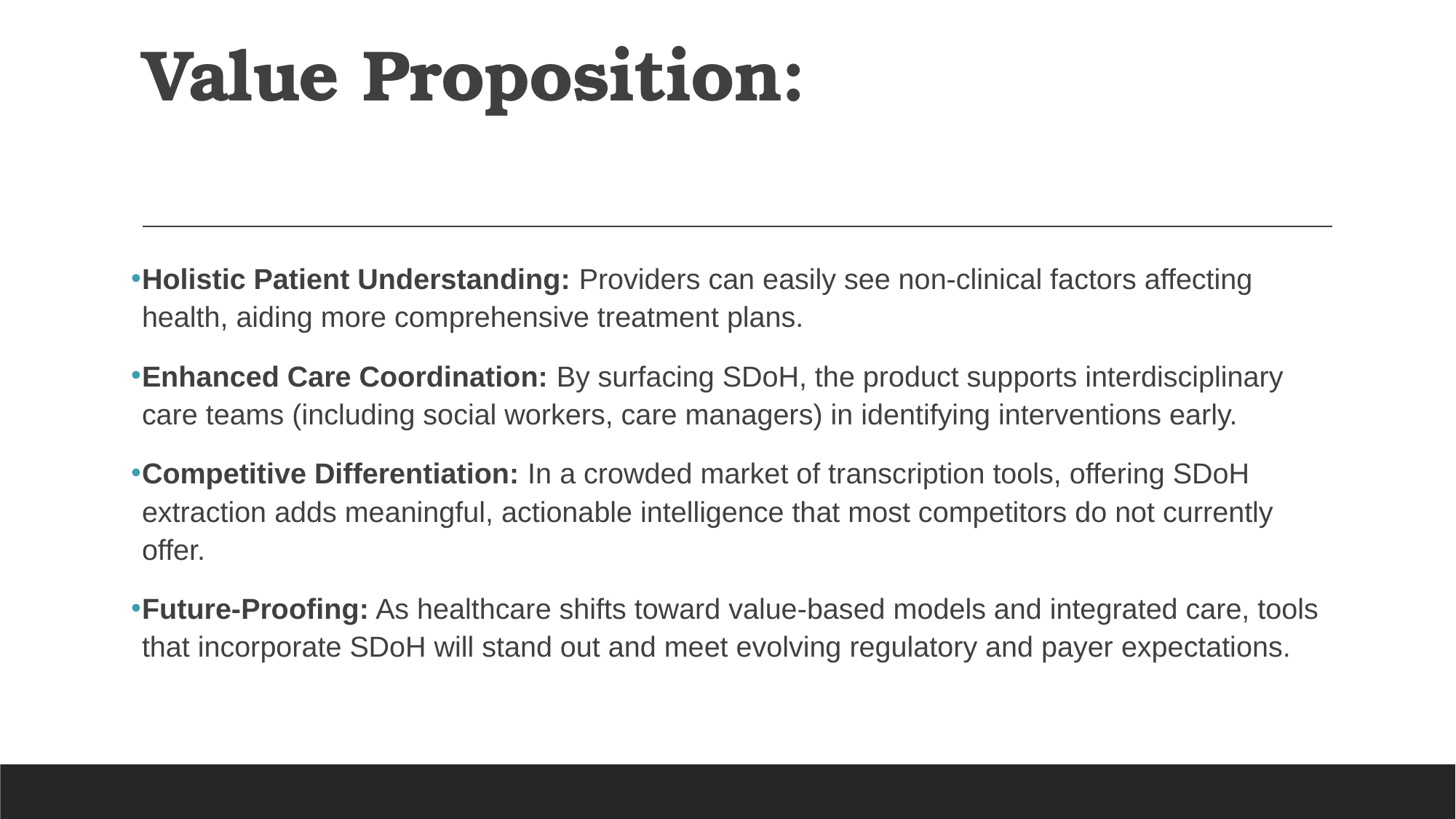

# Value Proposition:
Holistic Patient Understanding: Providers can easily see non-clinical factors affecting health, aiding more comprehensive treatment plans.
Enhanced Care Coordination: By surfacing SDoH, the product supports interdisciplinary care teams (including social workers, care managers) in identifying interventions early.
Competitive Differentiation: In a crowded market of transcription tools, offering SDoH extraction adds meaningful, actionable intelligence that most competitors do not currently offer.
Future-Proofing: As healthcare shifts toward value-based models and integrated care, tools that incorporate SDoH will stand out and meet evolving regulatory and payer expectations.